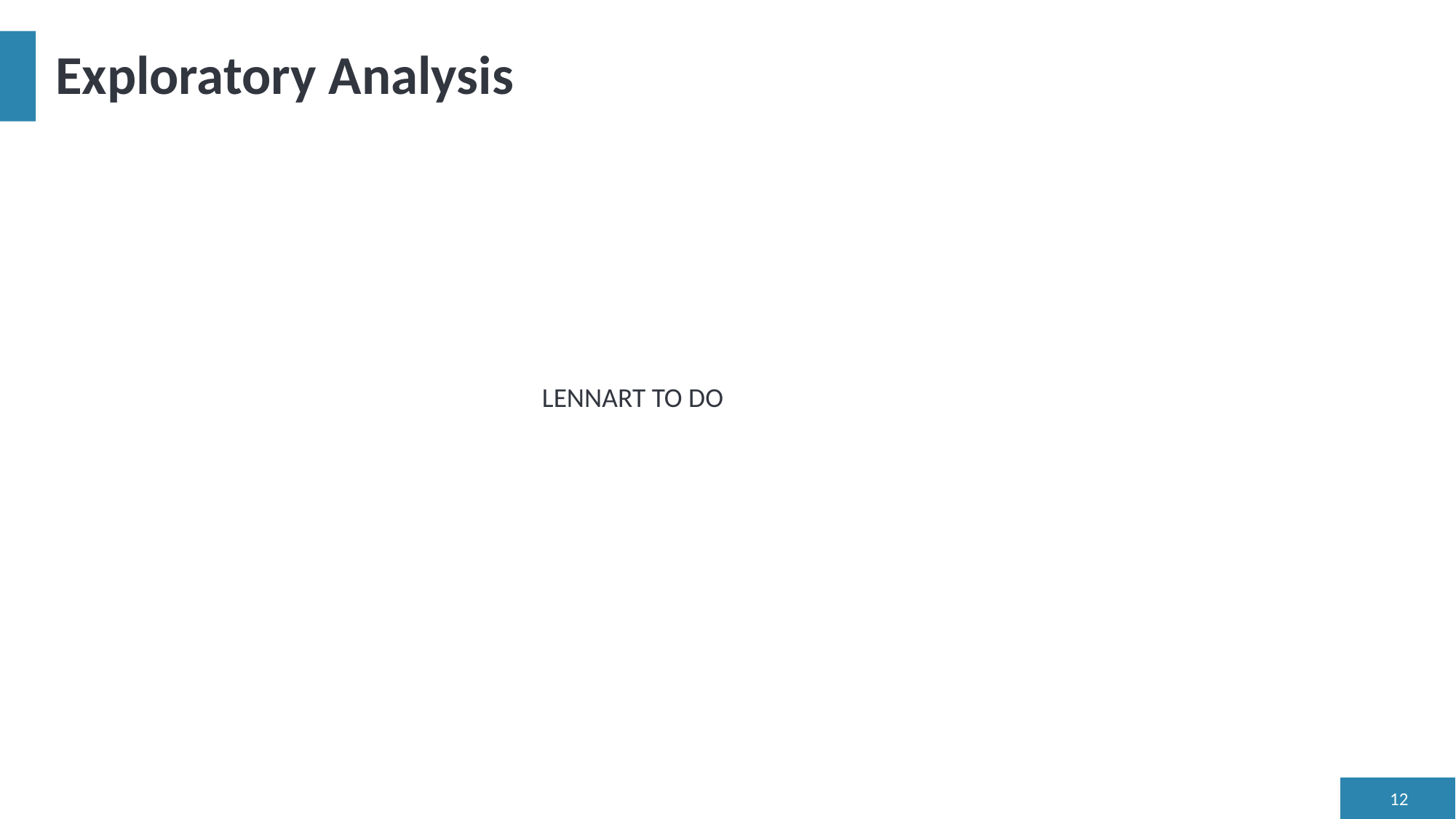

# Exploratory Analysis
LENNART TO DO
12